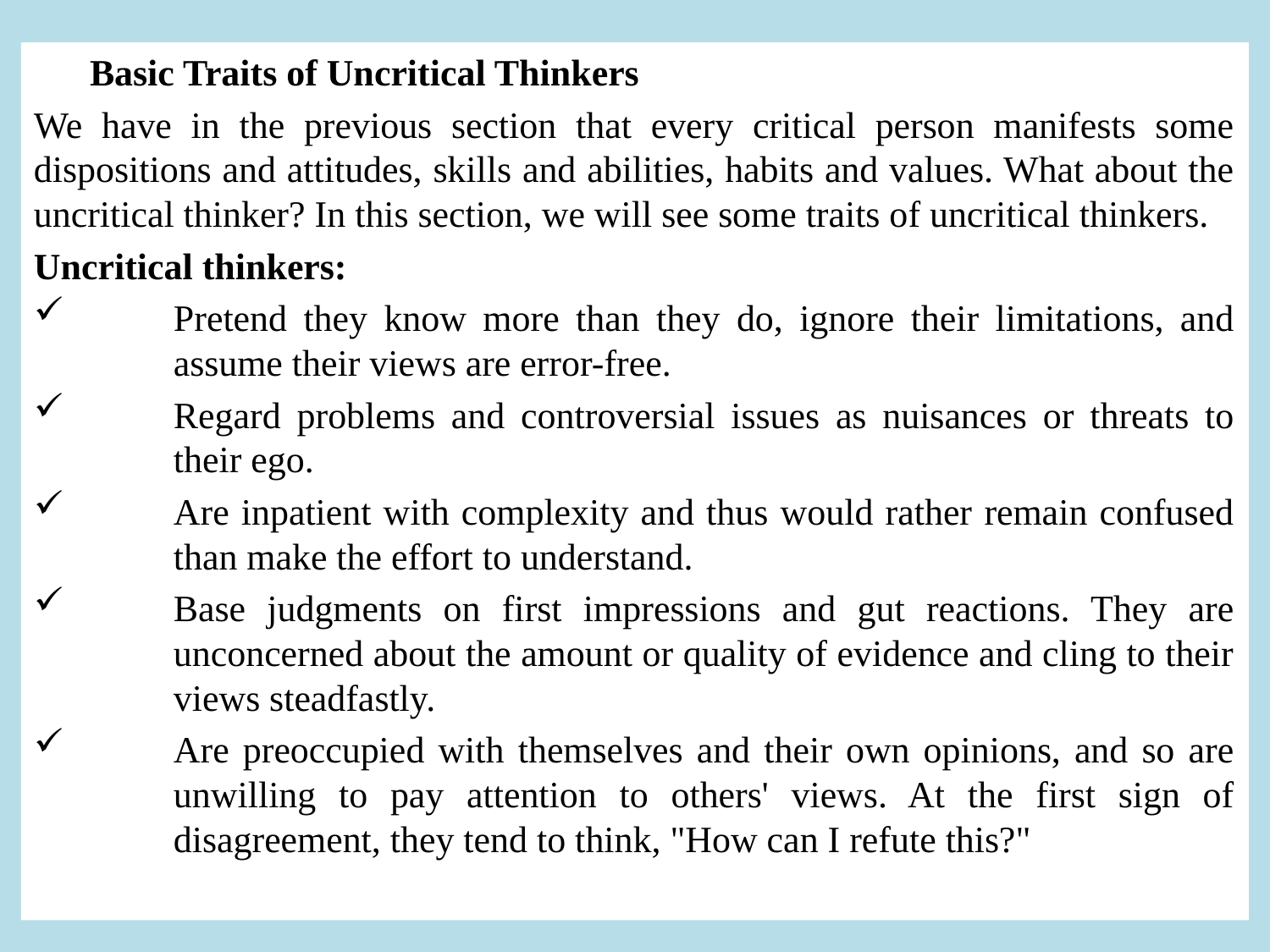

Basic Traits of Uncritical Thinkers
We have in the previous section that every critical person manifests some dispositions and attitudes, skills and abilities, habits and values. What about the uncritical thinker? In this section, we will see some traits of uncritical thinkers.
Uncritical thinkers:
Pretend they know more than they do, ignore their limitations, and assume their views are error-free.
Regard problems and controversial issues as nuisances or threats to their ego.
Are inpatient with complexity and thus would rather remain confused than make the effort to understand.
Base judgments on first impressions and gut reactions. They are unconcerned about the amount or quality of evidence and cling to their views steadfastly.
Are preoccupied with themselves and their own opinions, and so are unwilling to pay attention to others' views. At the first sign of disagreement, they tend to think, "How can I refute this?"